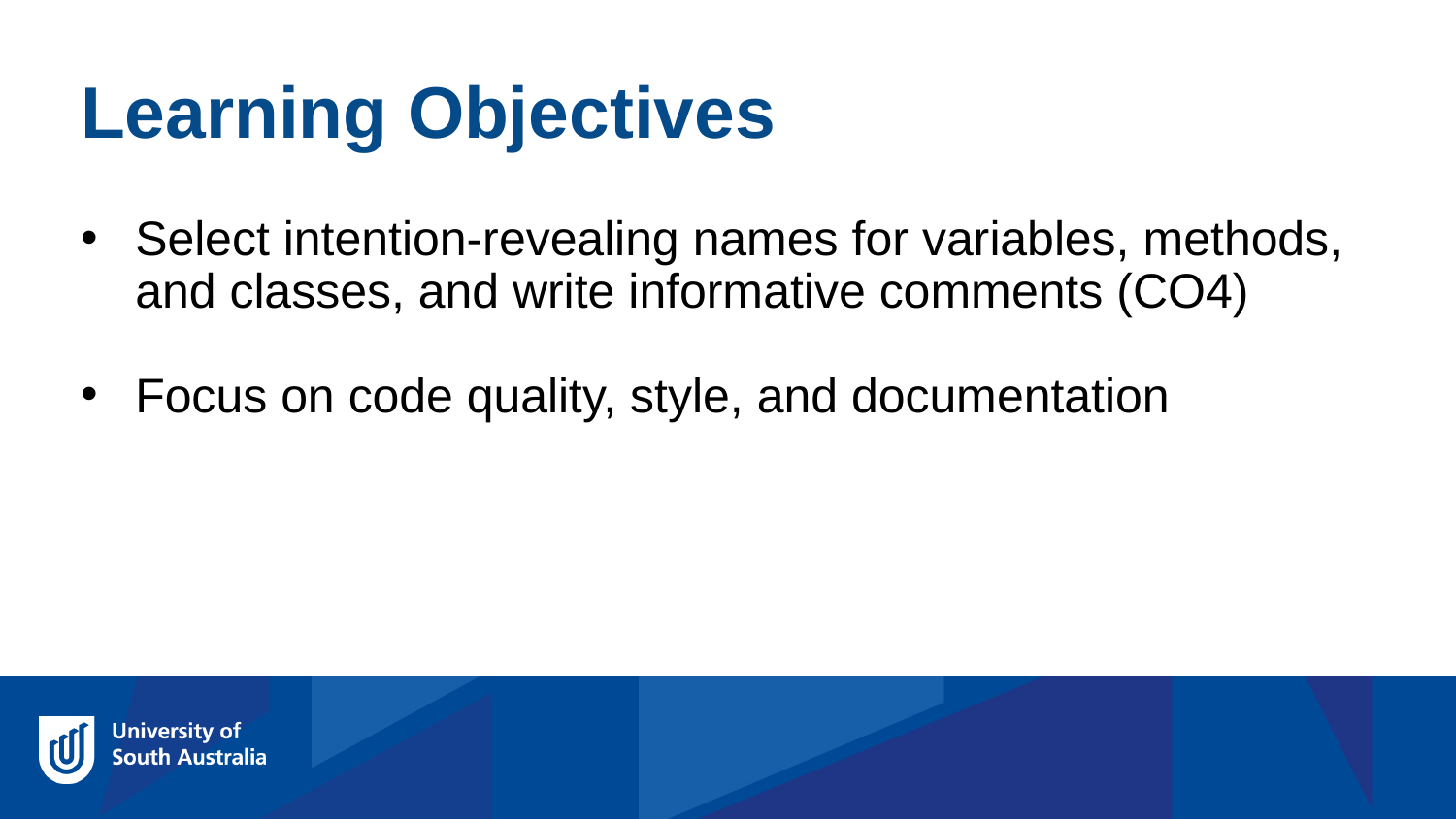

Learning Objectives
Select intention-revealing names for variables, methods, and classes, and write informative comments (CO4)

Focus on code quality, style, and documentation